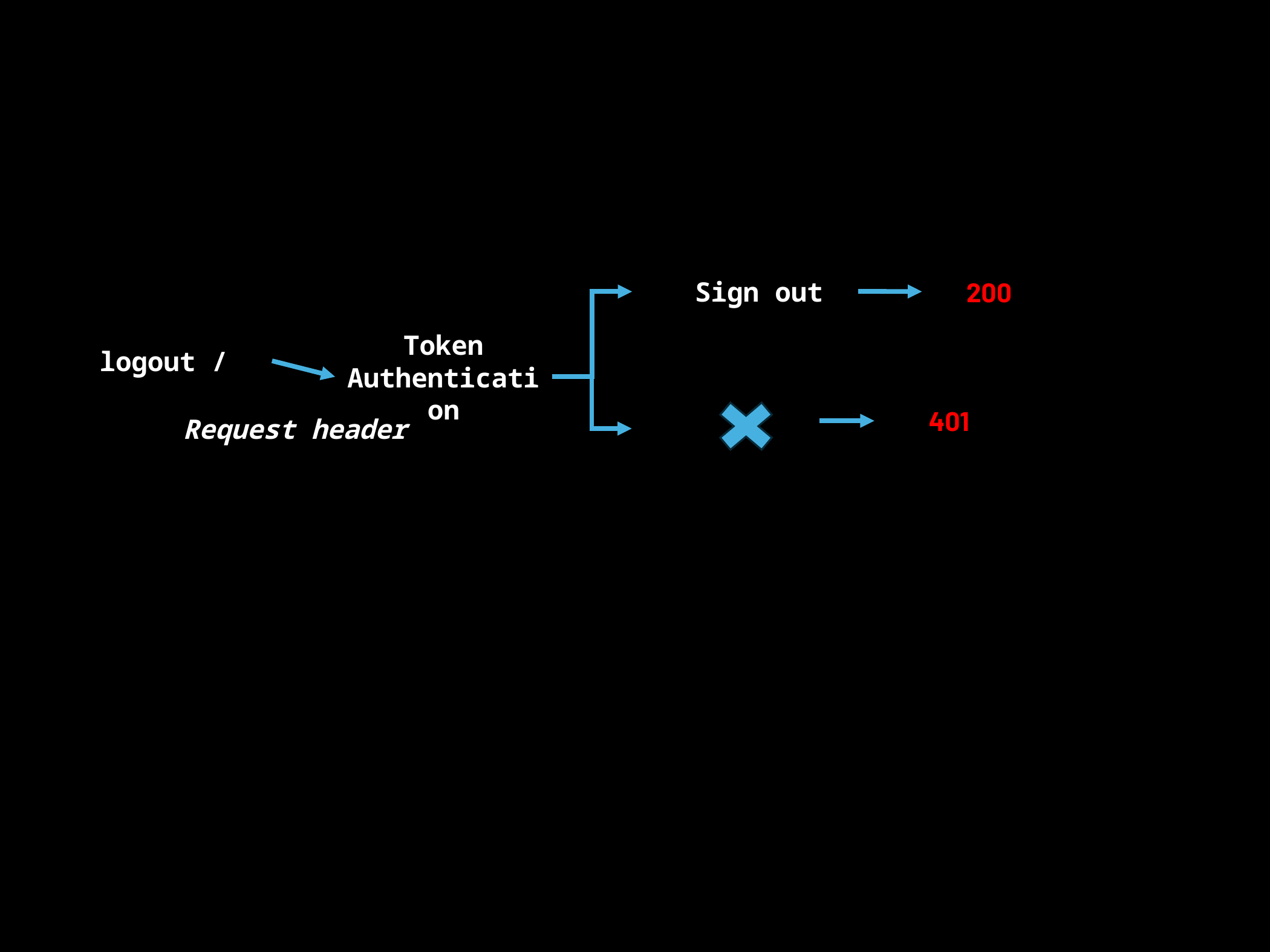

Sign out
200
Token Authentication
logout /

401
Request header